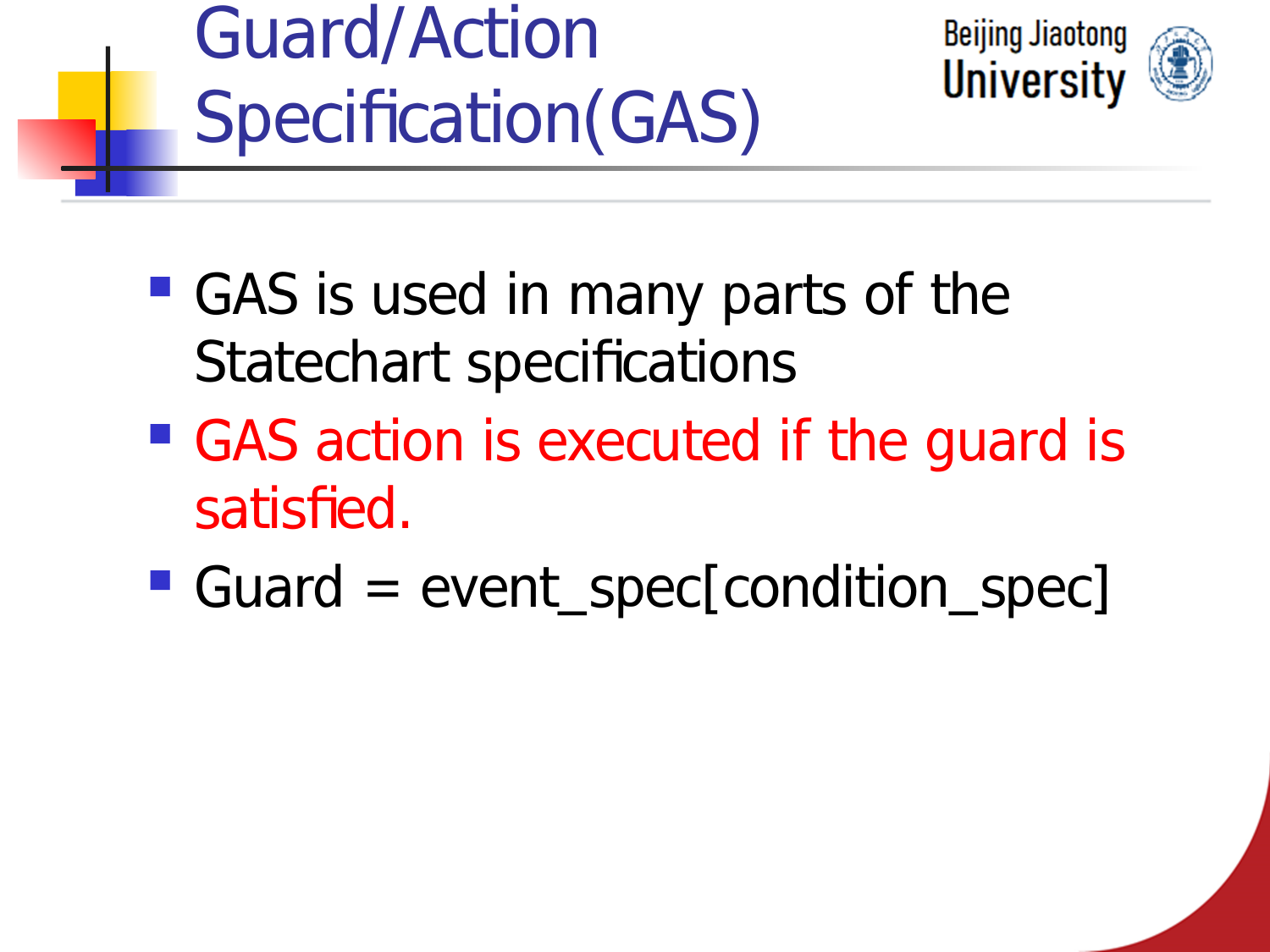

# Guard/Action Specification(GAS)
GAS is used in many parts of the Statechart specifications
GAS action is executed if the guard is satisfied.
Guard = event_spec[condition_spec]